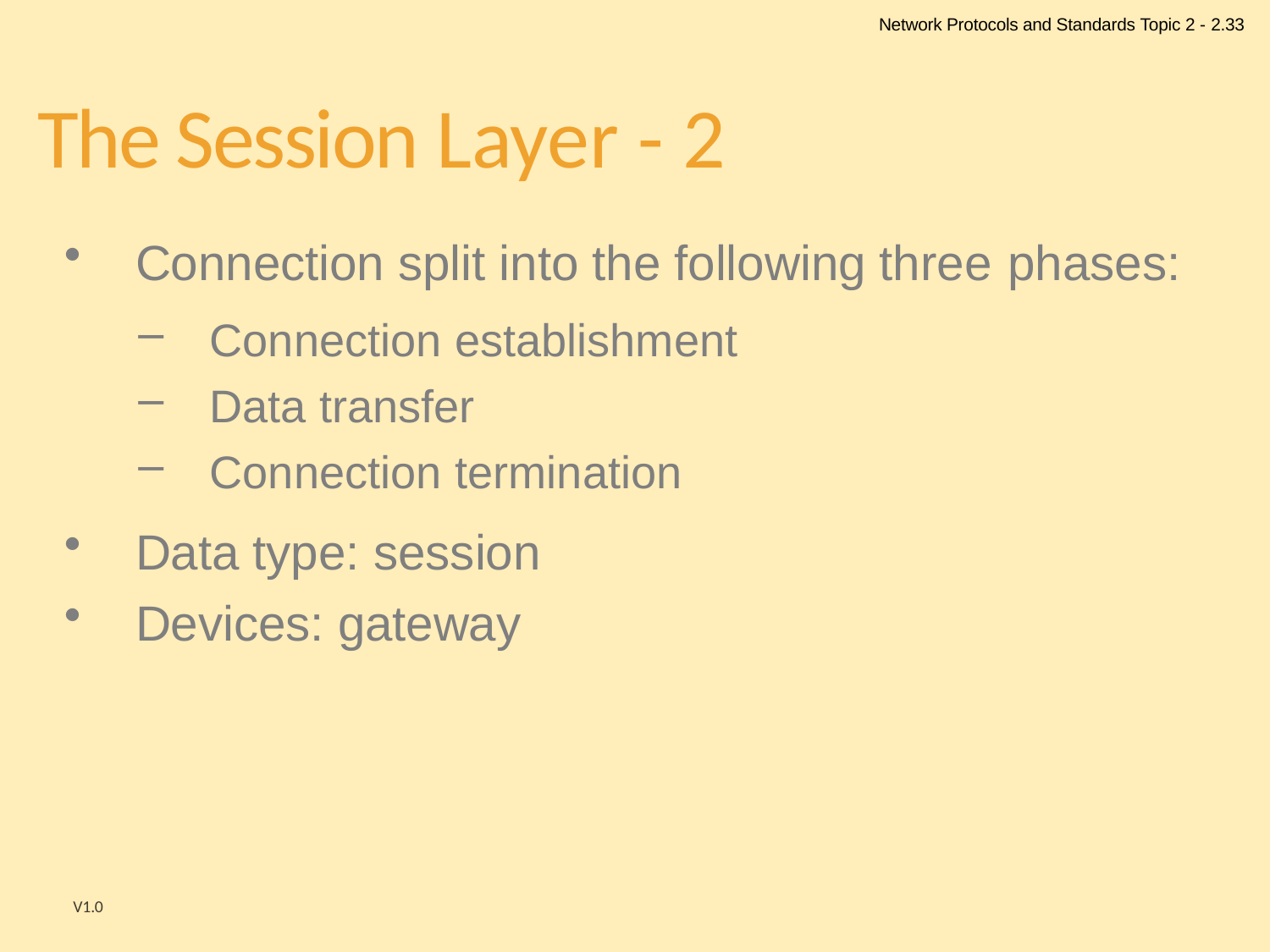

Network Protocols and Standards Topic 2 - 2.33
# The Session Layer - 2
Connection split into the following three phases:
Connection establishment
Data transfer
Connection termination
Data type: session
Devices: gateway
V1.0